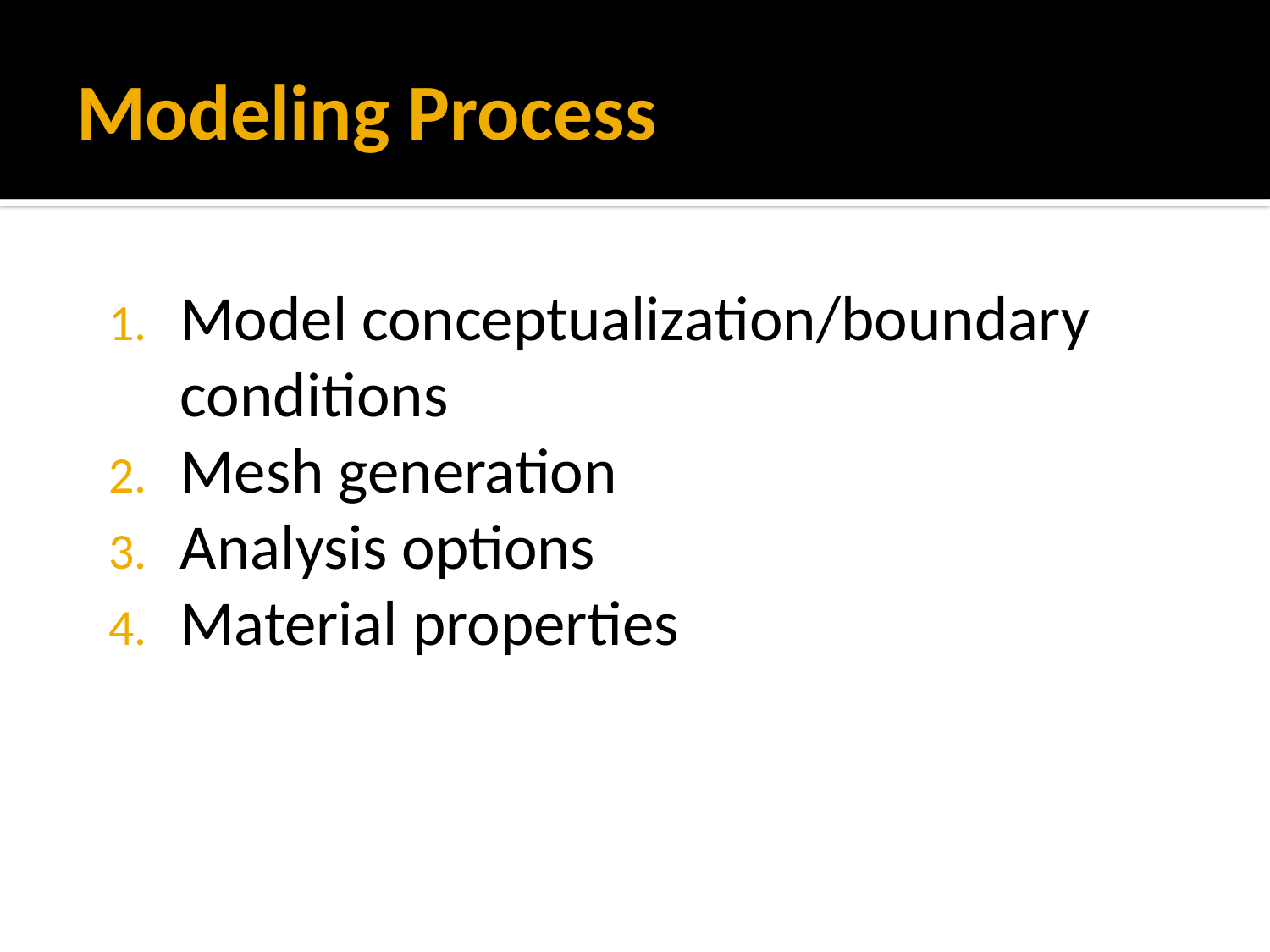

# Modeling Process
Model conceptualization/boundary conditions
Mesh generation
Analysis options
Material properties